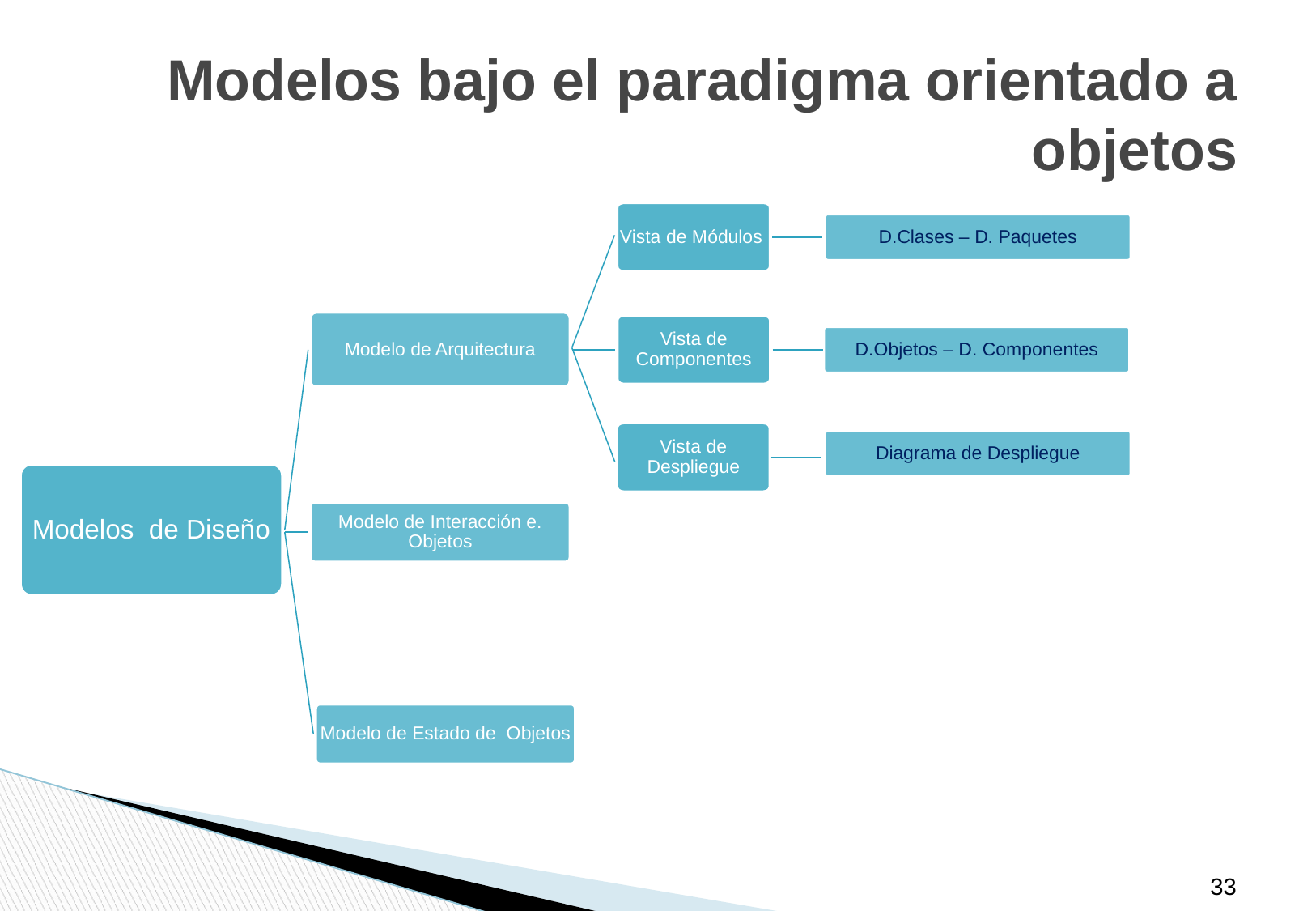

# Modelos bajo el paradigma orientado a objetos
Vista de Módulos
D.Clases – D. Paquetes
Modelo de Arquitectura
Vista de Componentes
D.Objetos – D. Componentes
Vista de Despliegue
Diagrama de Despliegue
Modelos  de Diseño
Modelo de Interacción e. Objetos
Modelo de Estado de  Objetos
33